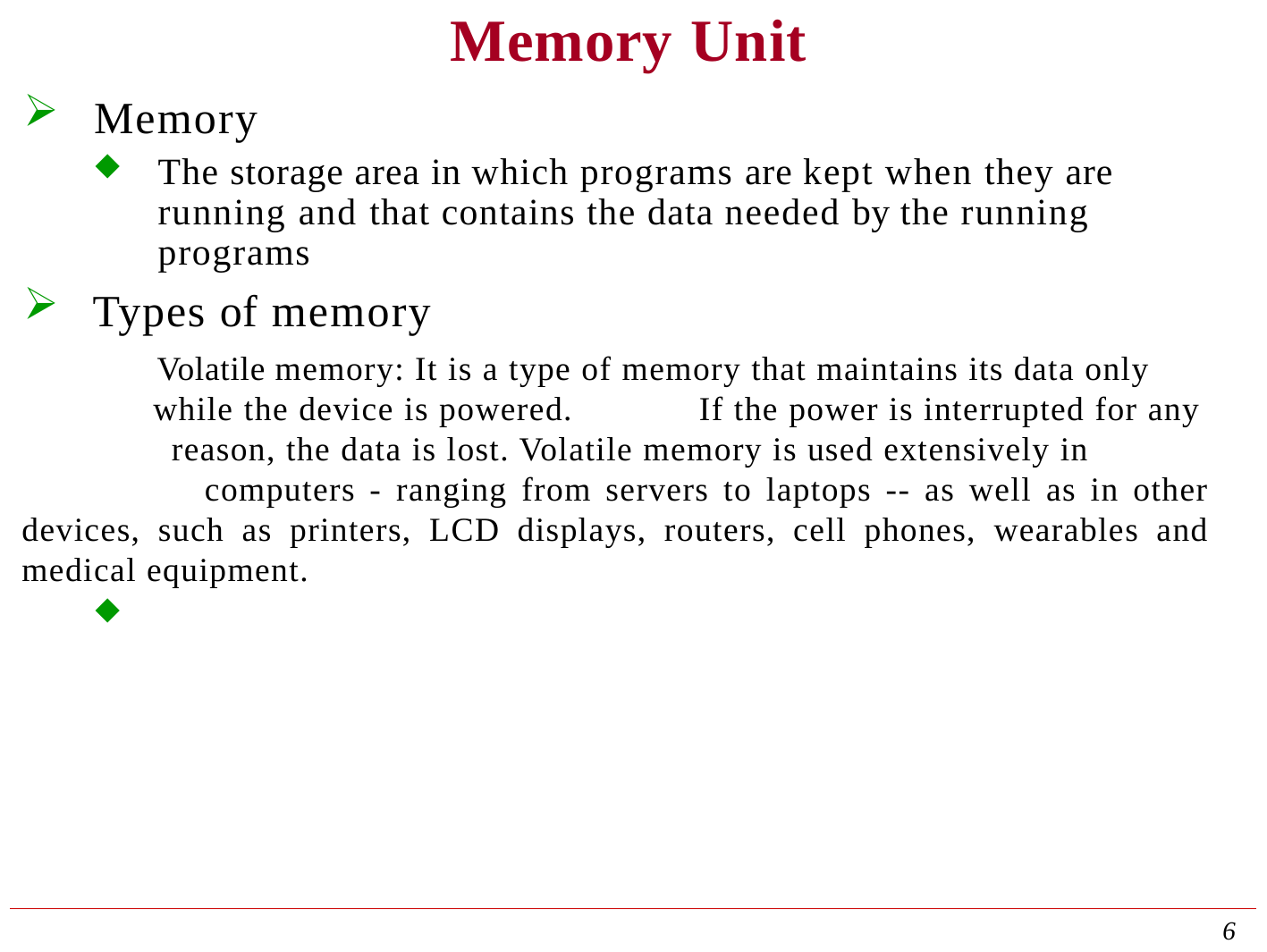

Memory Unit
Memory
The storage area in which programs are kept when they are  running and that contains the data needed by the running  programs
Types of memory
	Volatile memory: It is a type of memory that maintains its data only                    while the device is powered. 	If the power is interrupted for any                 reason, the data is lost. Volatile memory is used extensively in                          computers - ranging from servers to laptops -- as well as in other devices, such as printers, LCD displays, routers, cell phones, wearables and medical equipment.

6